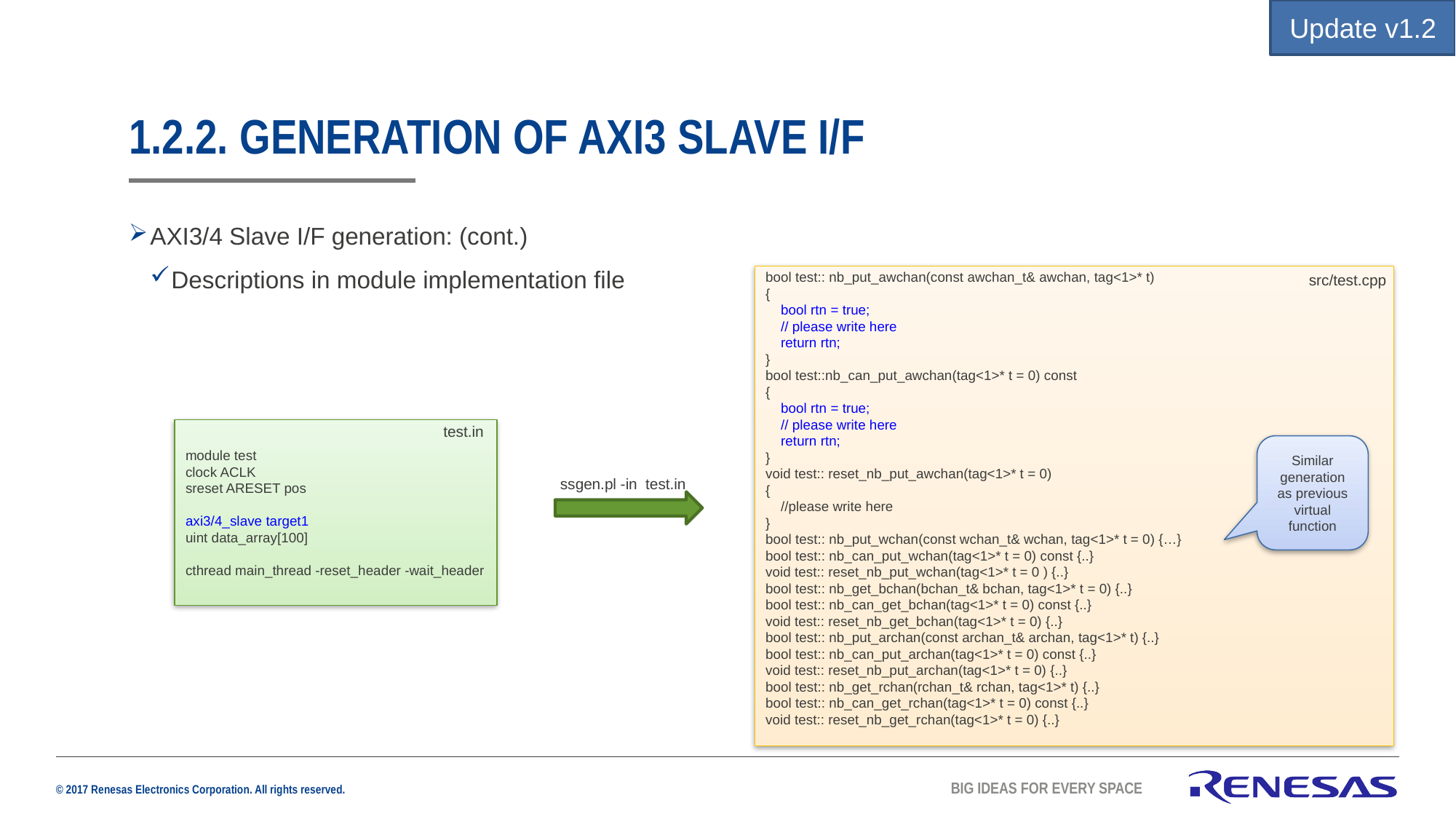

Update v1.2
1.2.2. Generation of AXI3 slave i/F
AXI3/4 Slave I/F generation: (cont.)
Descriptions in module implementation file
src/test.cpp
bool test:: nb_put_awchan(const awchan_t& awchan, tag<1>* t)
{
    bool rtn = true;
    // please write here
    return rtn;
}
bool test::nb_can_put_awchan(tag<1>* t = 0) const
{
    bool rtn = true;
    // please write here
    return rtn;
}
void test:: reset_nb_put_awchan(tag<1>* t = 0)
{
    //please write here
}
bool test:: nb_put_wchan(const wchan_t& wchan, tag<1>* t = 0) {…}
bool test:: nb_can_put_wchan(tag<1>* t = 0) const {..}
void test:: reset_nb_put_wchan(tag<1>* t = 0 ) {..}
bool test:: nb_get_bchan(bchan_t& bchan, tag<1>* t = 0) {..}
bool test:: nb_can_get_bchan(tag<1>* t = 0) const {..}
void test:: reset_nb_get_bchan(tag<1>* t = 0) {..}
bool test:: nb_put_archan(const archan_t& archan, tag<1>* t) {..}
bool test:: nb_can_put_archan(tag<1>* t = 0) const {..}
void test:: reset_nb_put_archan(tag<1>* t = 0) {..}
bool test:: nb_get_rchan(rchan_t& rchan, tag<1>* t) {..}
bool test:: nb_can_get_rchan(tag<1>* t = 0) const {..}
void test:: reset_nb_get_rchan(tag<1>* t = 0) {..}

test.in
module test
clock ACLK
sreset ARESET pos

axi3/4_slave target1
uint data_array[100]

cthread main_thread -reset_header -wait_header
Similar generation as previous virtual function
ssgen.pl -in  test.in